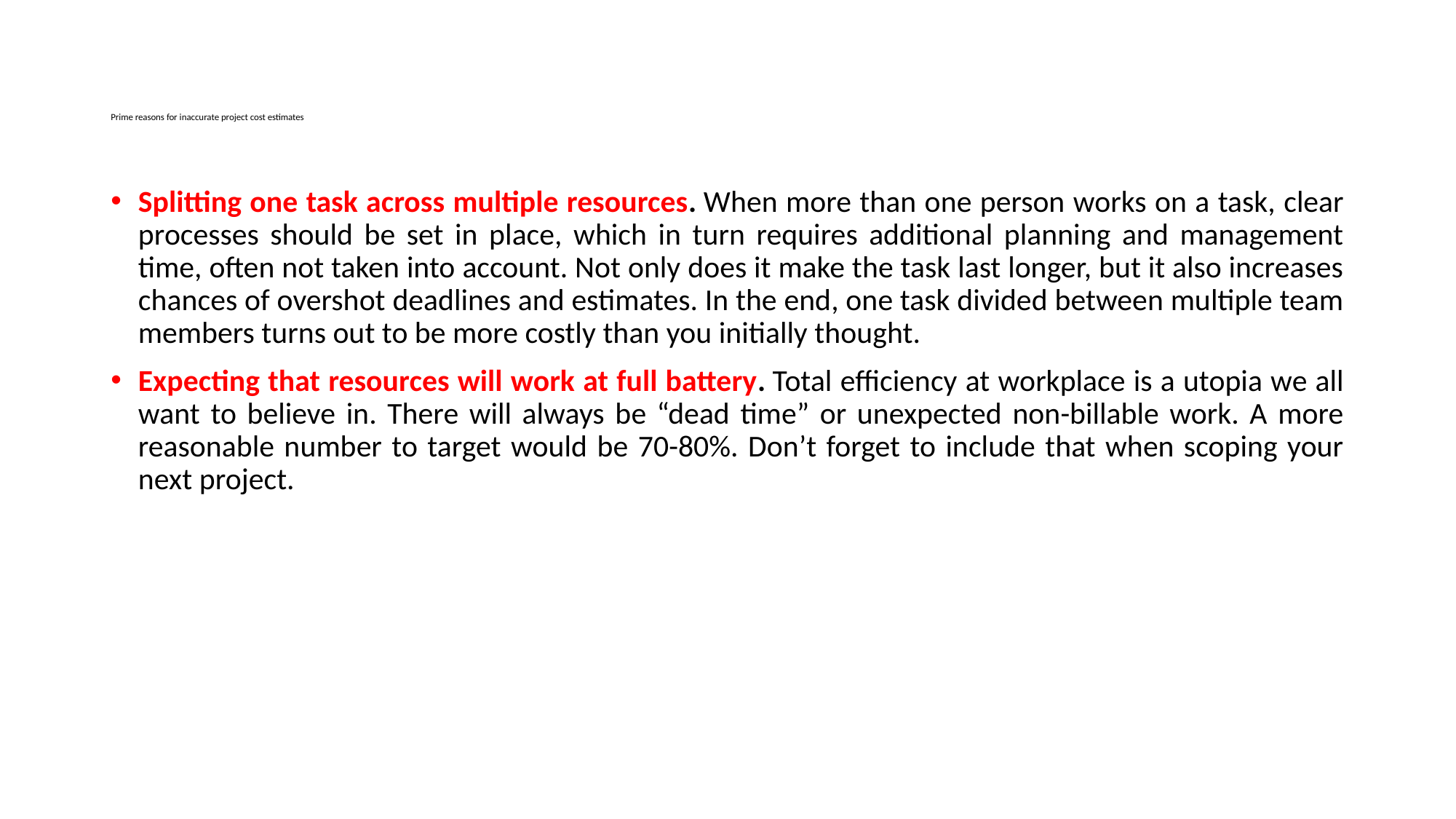

# Prime reasons for inaccurate project cost estimates
Splitting one task across multiple resources. When more than one person works on a task, clear processes should be set in place, which in turn requires additional planning and management time, often not taken into account. Not only does it make the task last longer, but it also increases chances of overshot deadlines and estimates. In the end, one task divided between multiple team members turns out to be more costly than you initially thought.
Expecting that resources will work at full battery. Total efficiency at workplace is a utopia we all want to believe in. There will always be “dead time” or unexpected non-billable work. A more reasonable number to target would be 70-80%. Don’t forget to include that when scoping your next project.